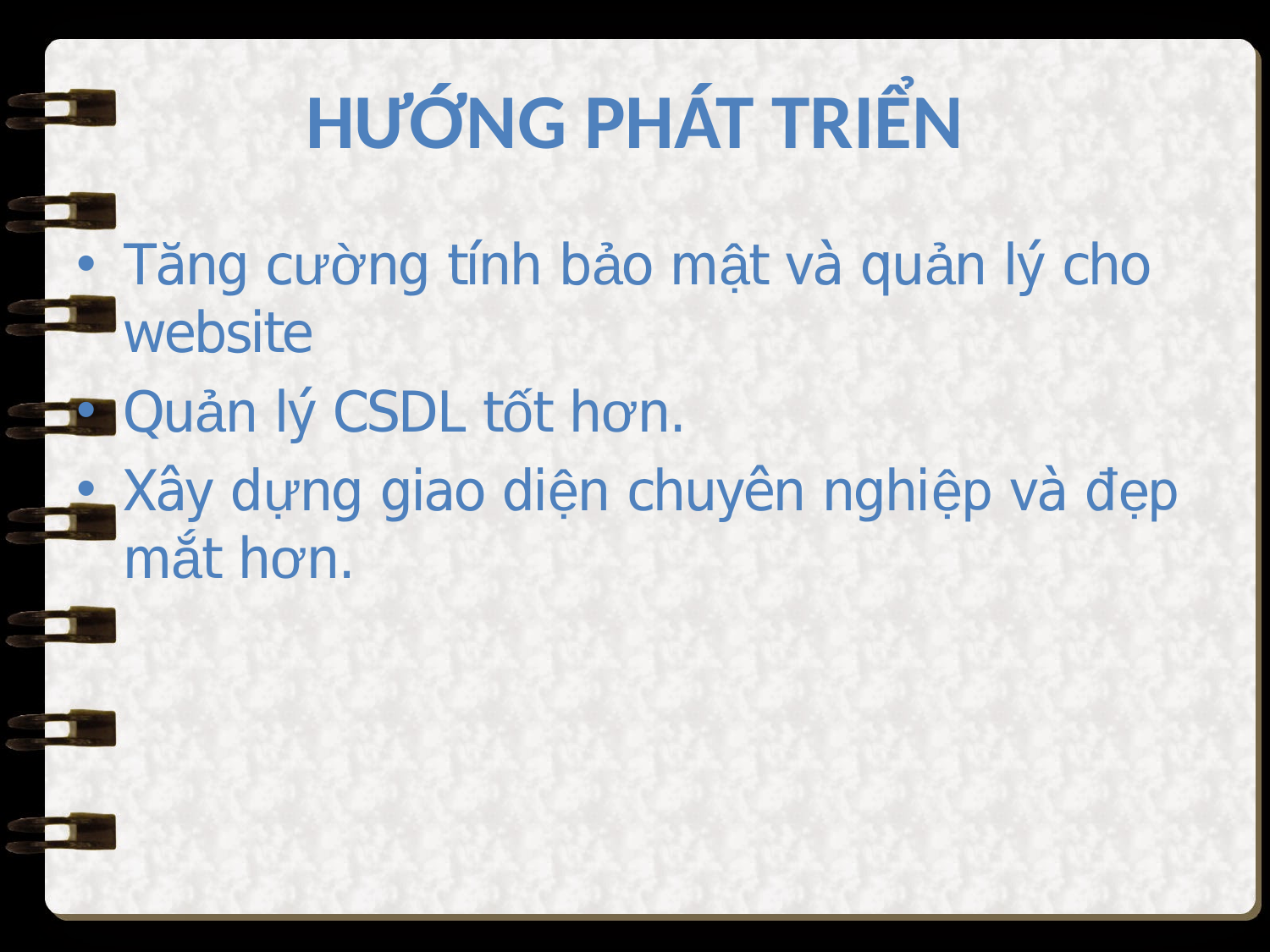

# HƯỚNG PHÁT TRIỂN
Tăng cường tính bảo mật và quản lý cho website
Quản lý CSDL tốt hơn.
Xây dựng giao diện chuyên nghiệp và đẹp mắt hơn.